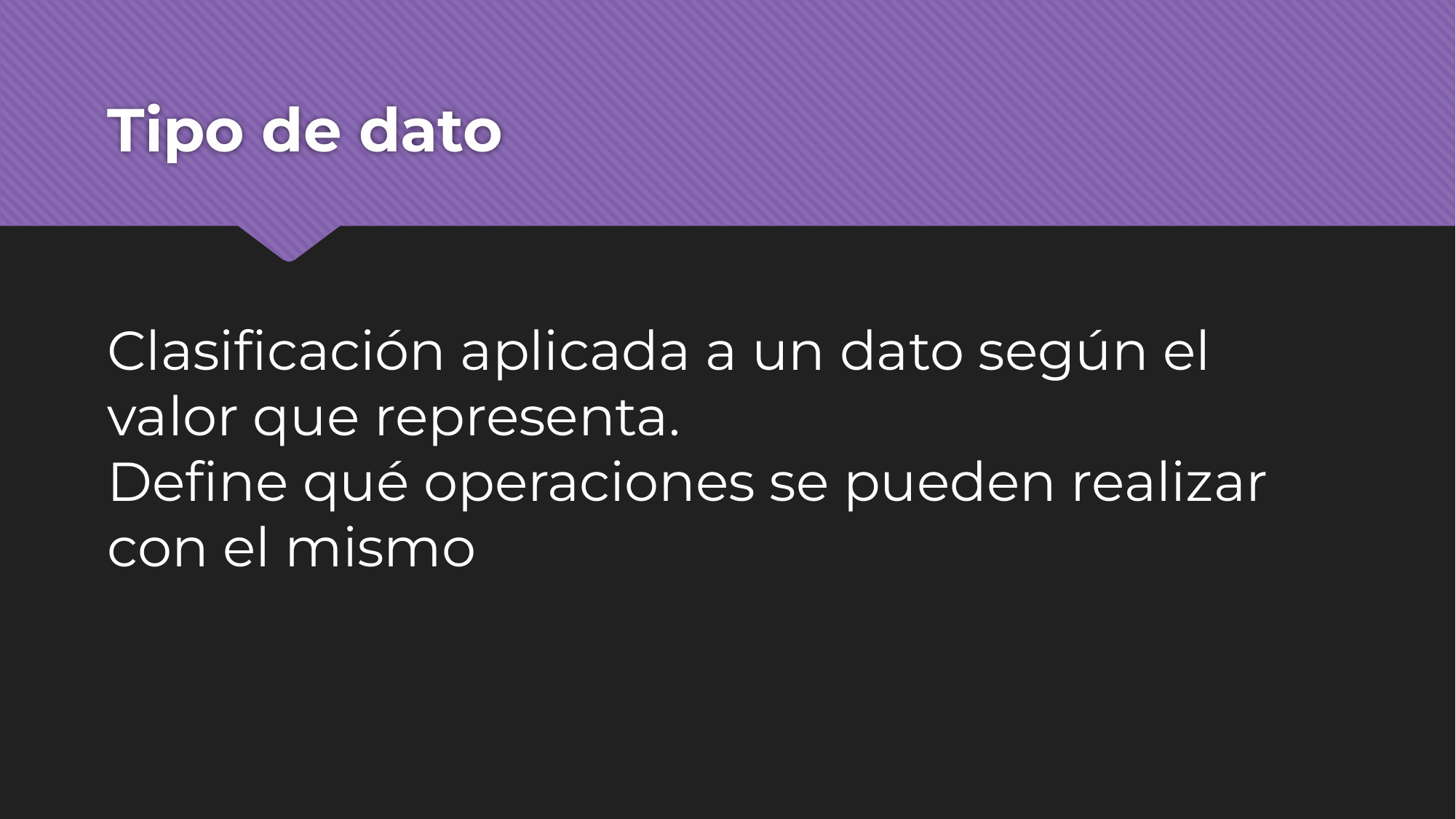

# Tipo de dato
Clasificación aplicada a un dato según el valor que representa.
Define qué operaciones se pueden realizar con el mismo